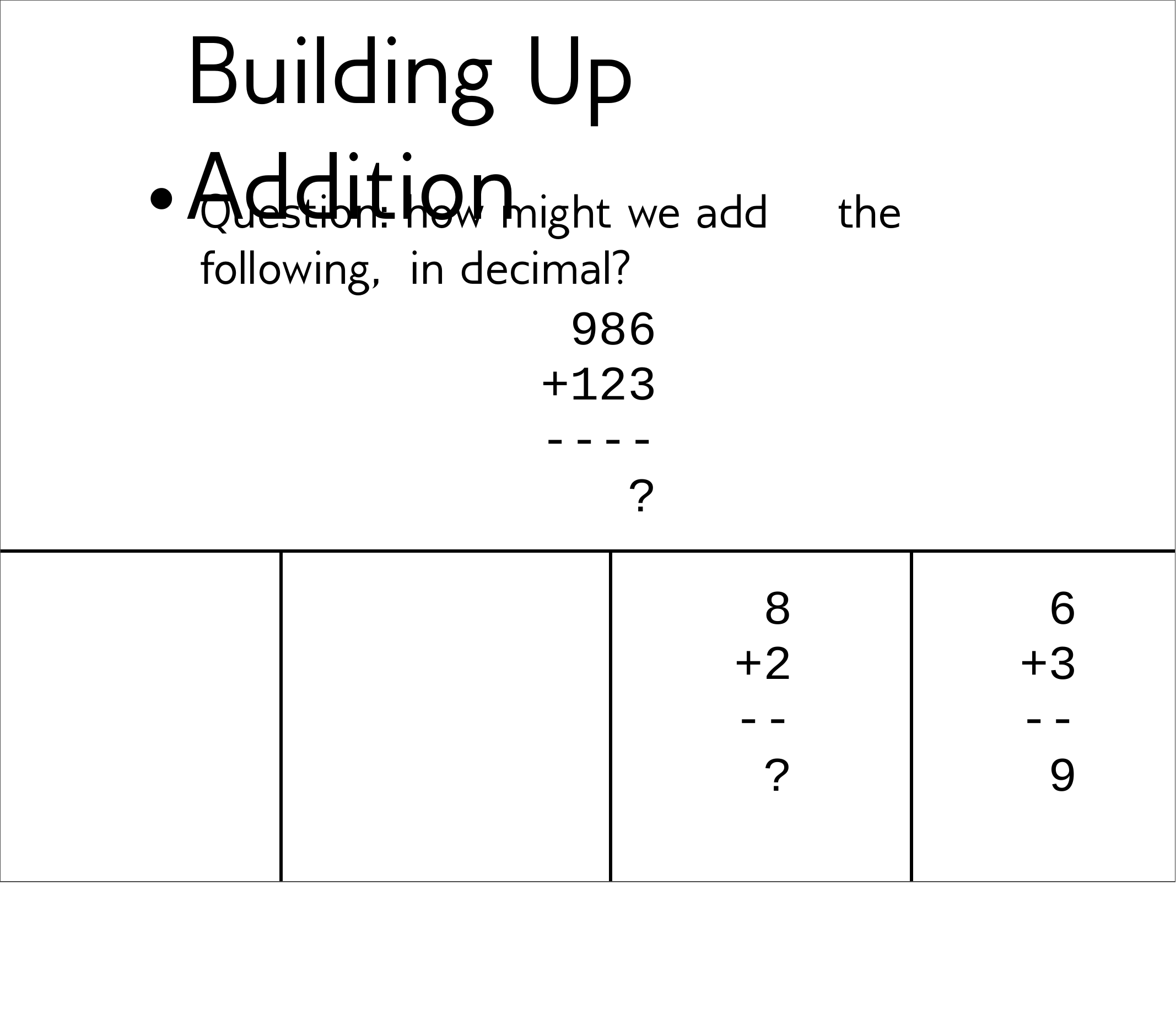

# Building Up Addition
Question: how might we add	the following,  in decimal?
986
+123
----
?

8
+2
--
?
6
+3
--
9